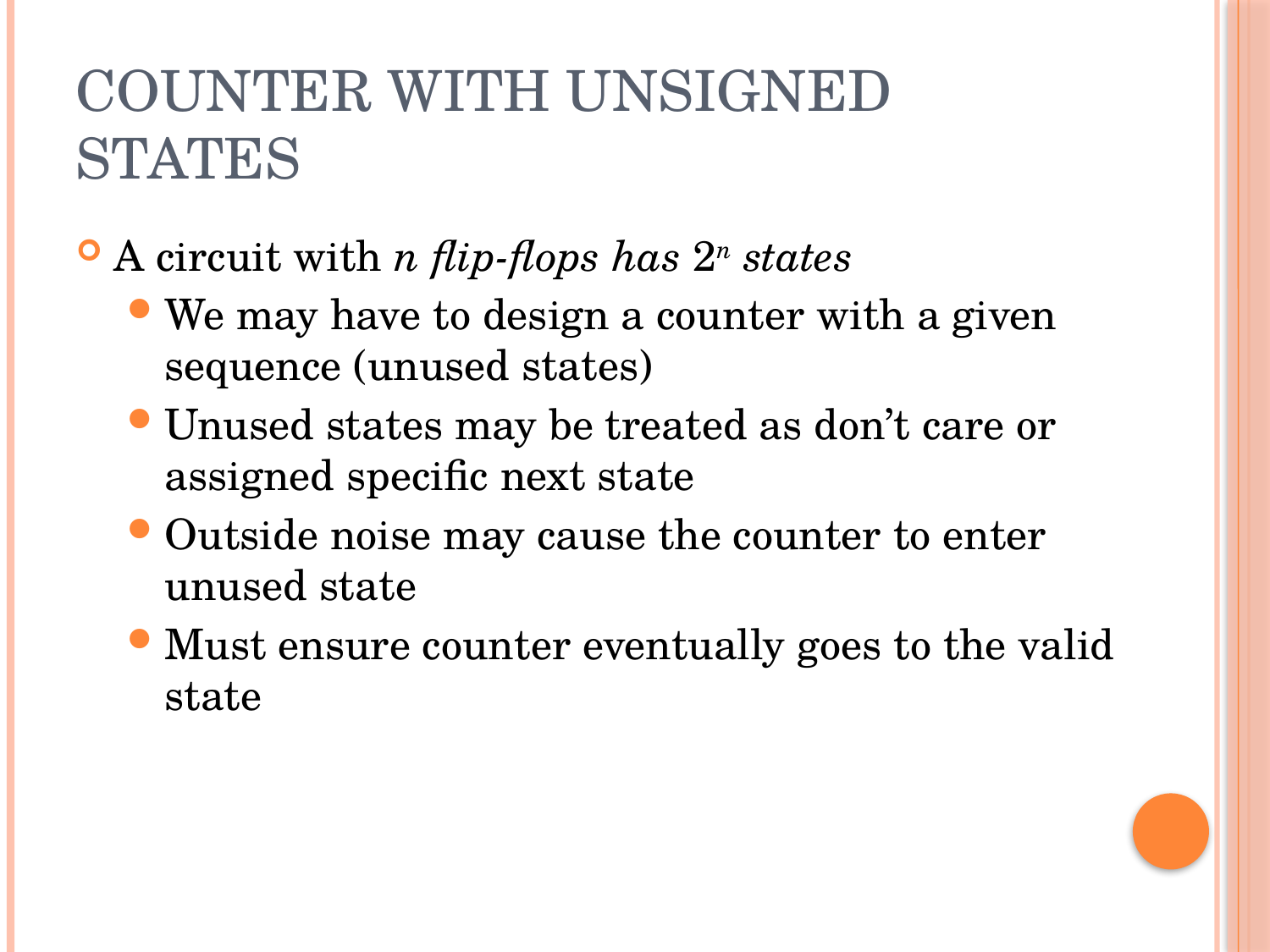

# Counter with unsigned states
A circuit with n flip-flops has 2n states
We may have to design a counter with a given sequence (unused states)
Unused states may be treated as don’t care or assigned specific next state
Outside noise may cause the counter to enter unused state
Must ensure counter eventually goes to the valid state